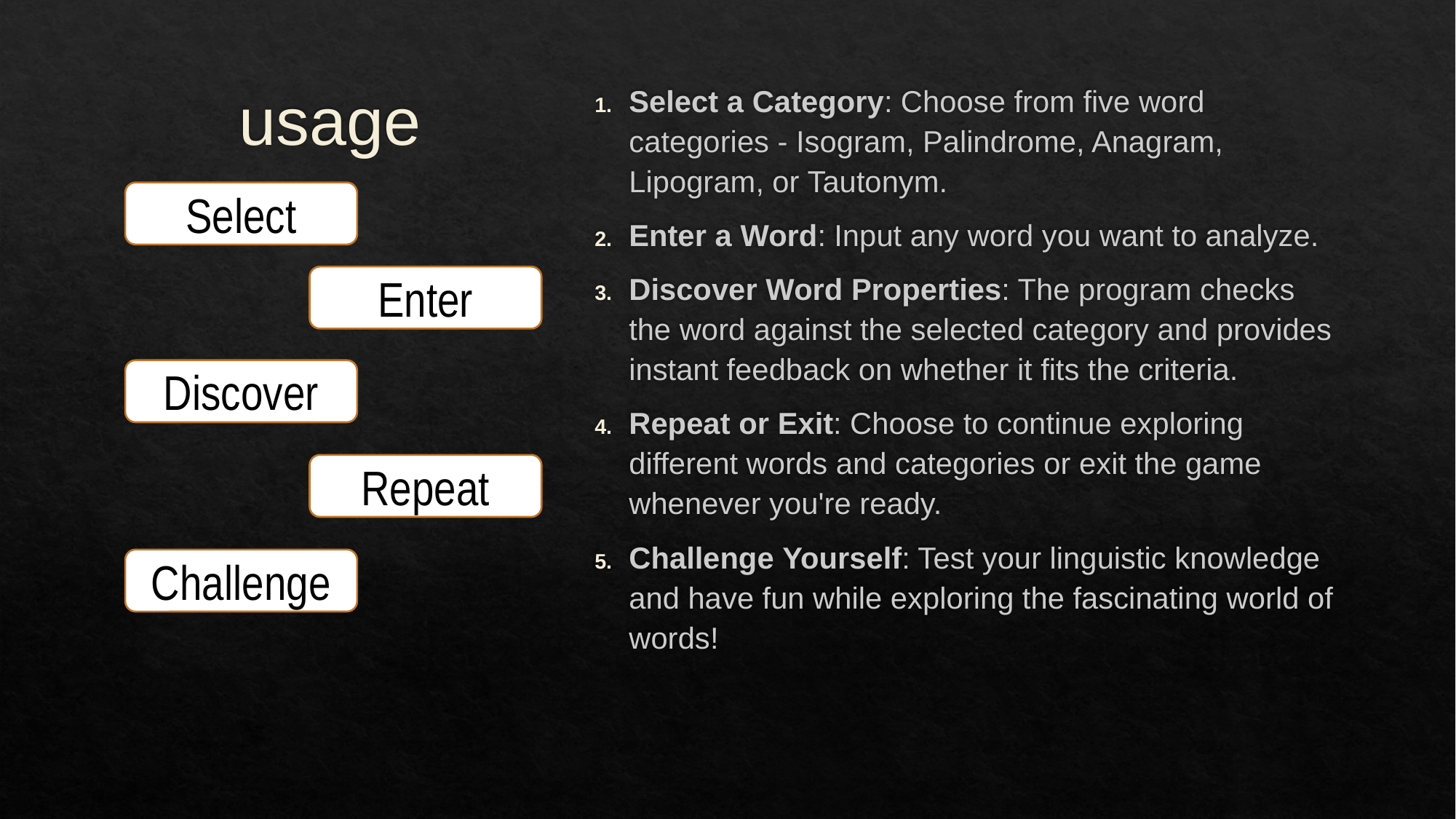

# usage
Select a Category: Choose from five word categories - Isogram, Palindrome, Anagram, Lipogram, or Tautonym.
Enter a Word: Input any word you want to analyze.
Discover Word Properties: The program checks the word against the selected category and provides instant feedback on whether it fits the criteria.
Repeat or Exit: Choose to continue exploring different words and categories or exit the game whenever you're ready.
Challenge Yourself: Test your linguistic knowledge and have fun while exploring the fascinating world of words!

Select
Enter
Discover
Repeat
Challenge